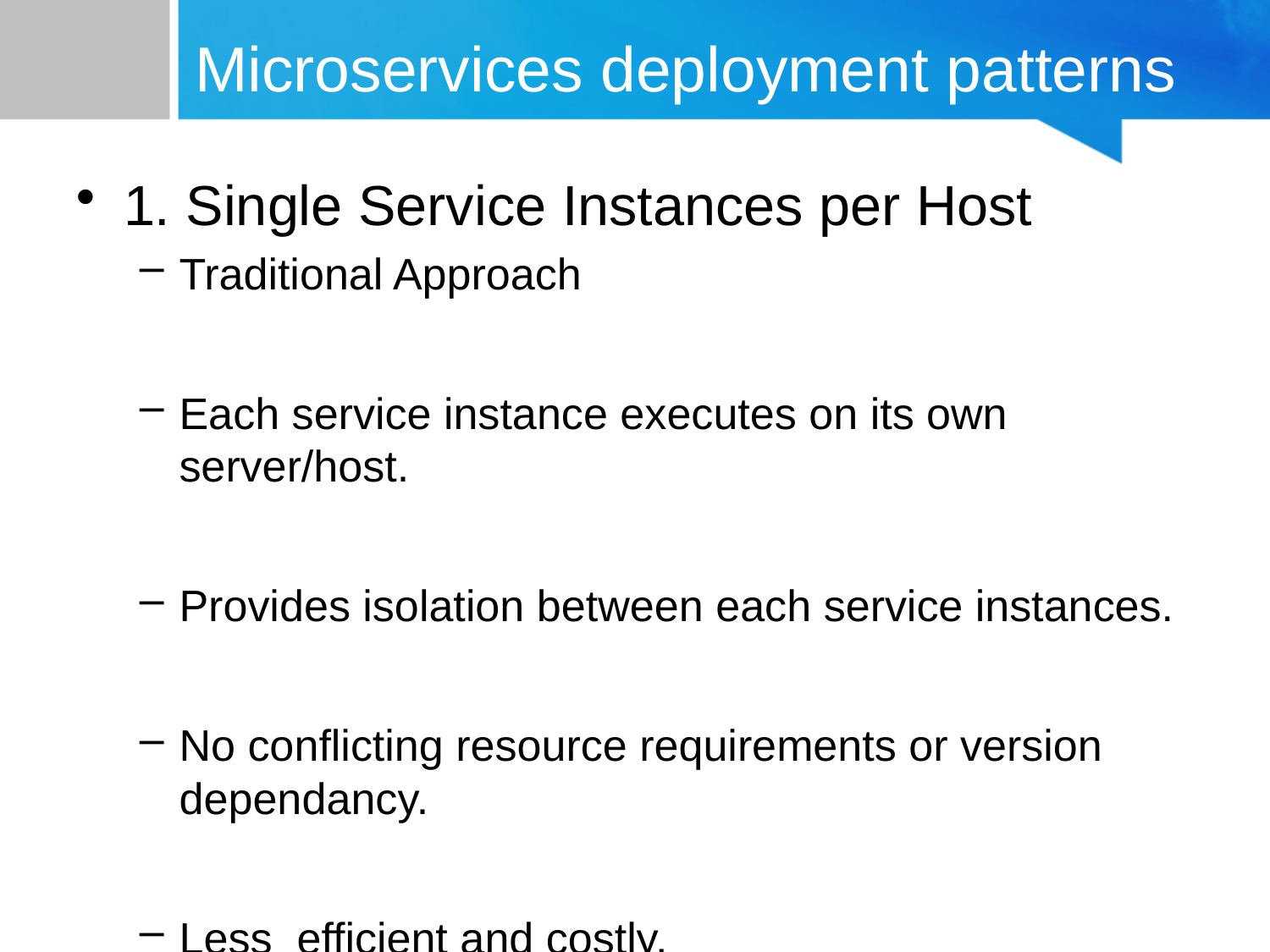

# Microservices deployment patterns
1. Single Service Instances per Host
Traditional Approach

Each service instance executes on its own server/host.

Provides isolation between each service instances.

No conflicting resource requirements or version dependancy.

Less  efficient and costly.